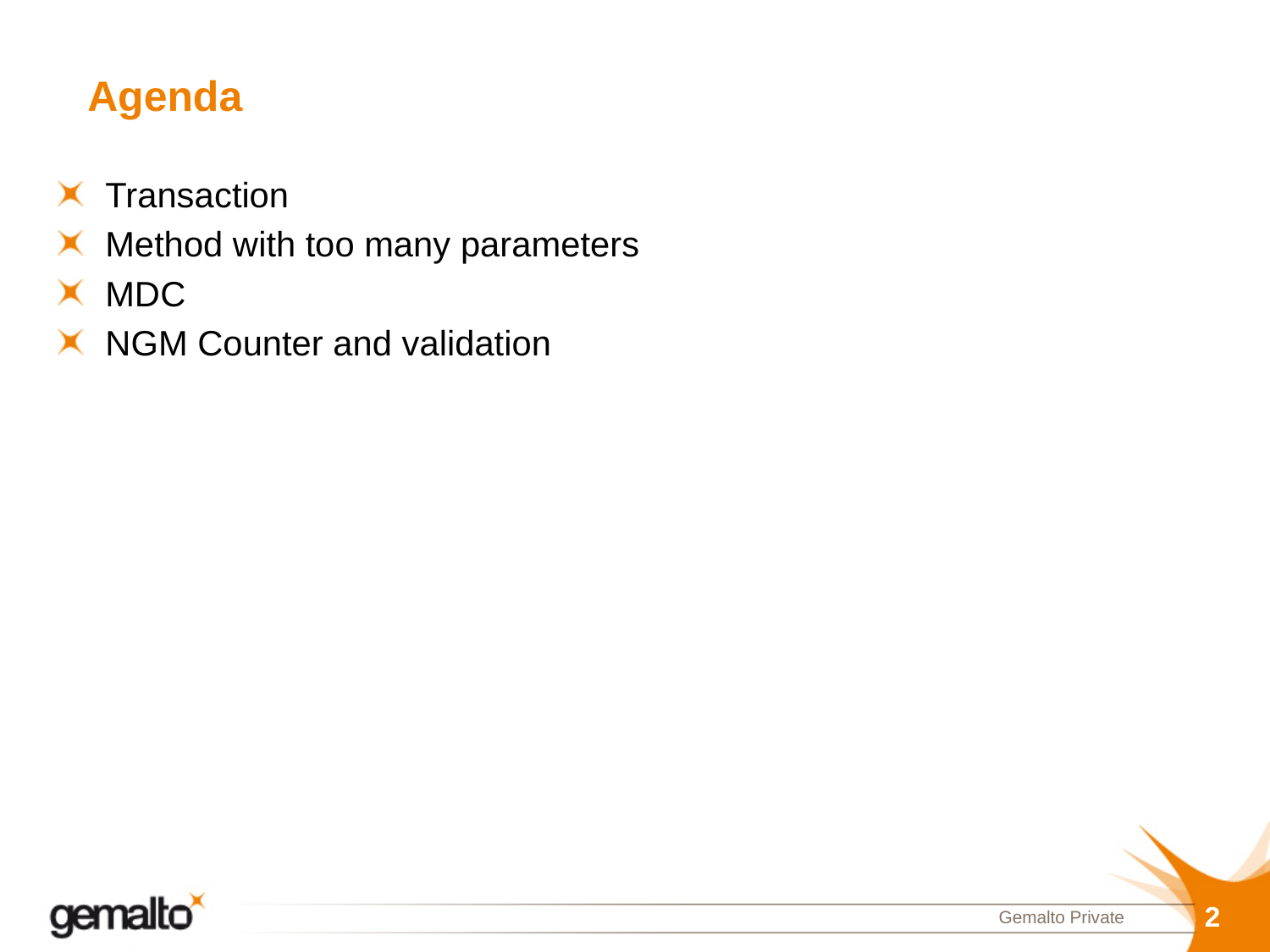

# Agenda
Transaction
Method with too many parameters
MDC
NGM Counter and validation

2
Gemalto Private